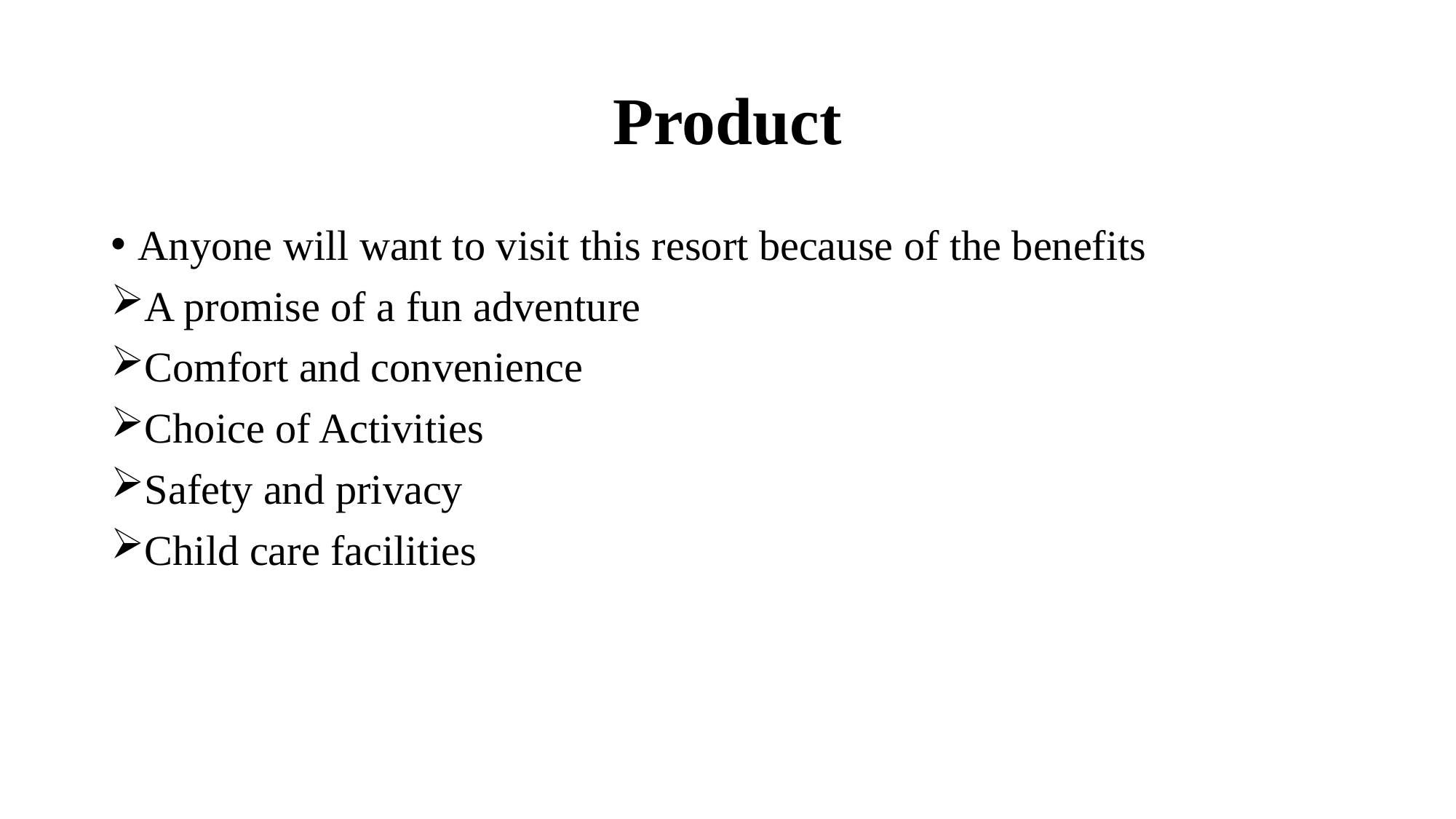

# Product
Anyone will want to visit this resort because of the benefits
A promise of a fun adventure
Comfort and convenience
Choice of Activities
Safety and privacy
Child care facilities